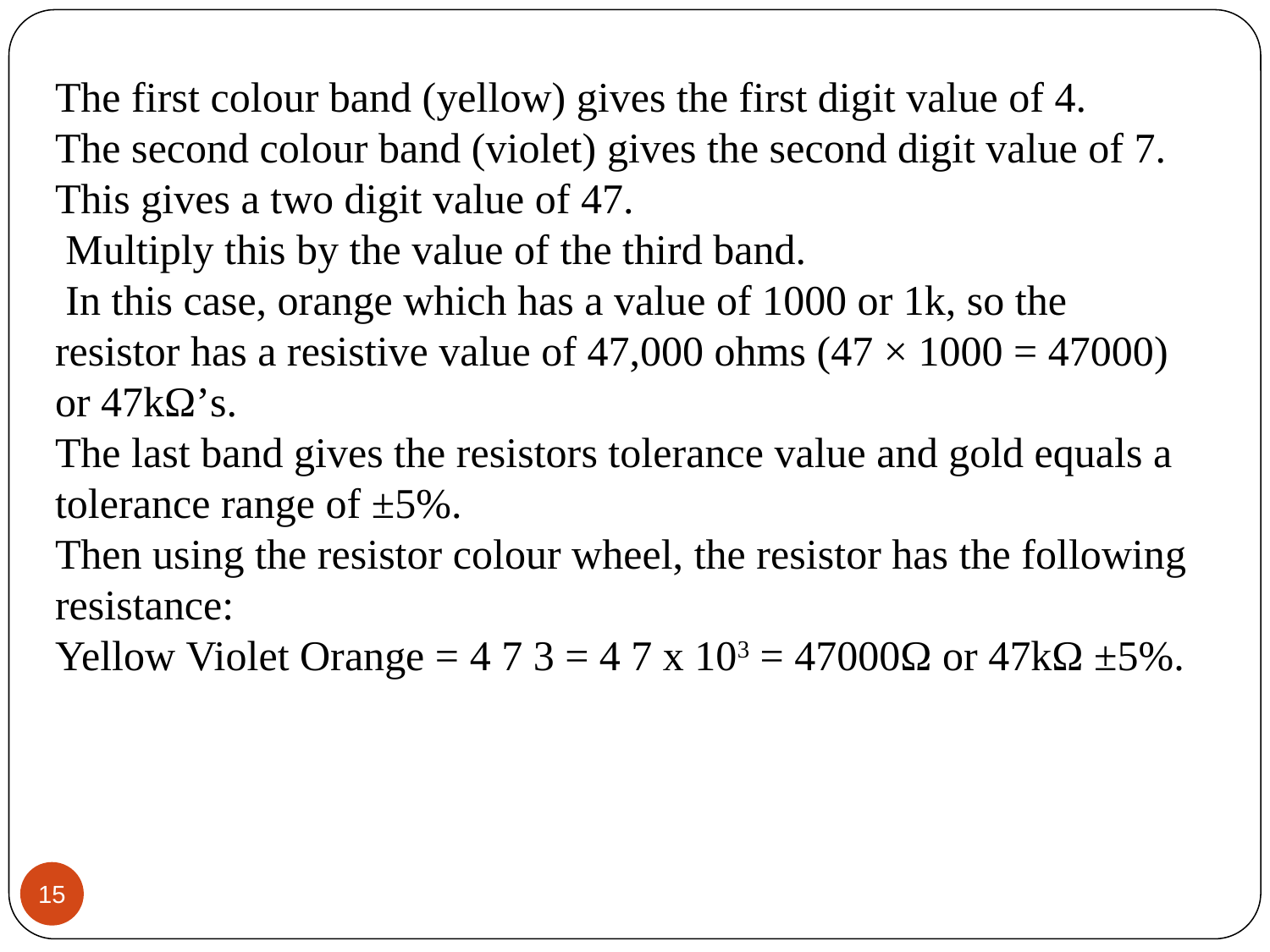

The first colour band (yellow) gives the first digit value of 4.
The second colour band (violet) gives the second digit value of 7.
This gives a two digit value of 47.
 Multiply this by the value of the third band.
 In this case, orange which has a value of 1000 or 1k, so the resistor has a resistive value of 47,000 ohms (47 × 1000 = 47000) or 47kΩ’s.
The last band gives the resistors tolerance value and gold equals a tolerance range of ±5%.
Then using the resistor colour wheel, the resistor has the following resistance:
Yellow Violet Orange = 4 7 3 = 4 7 x 103 = 47000Ω or 47kΩ ±5%.
15